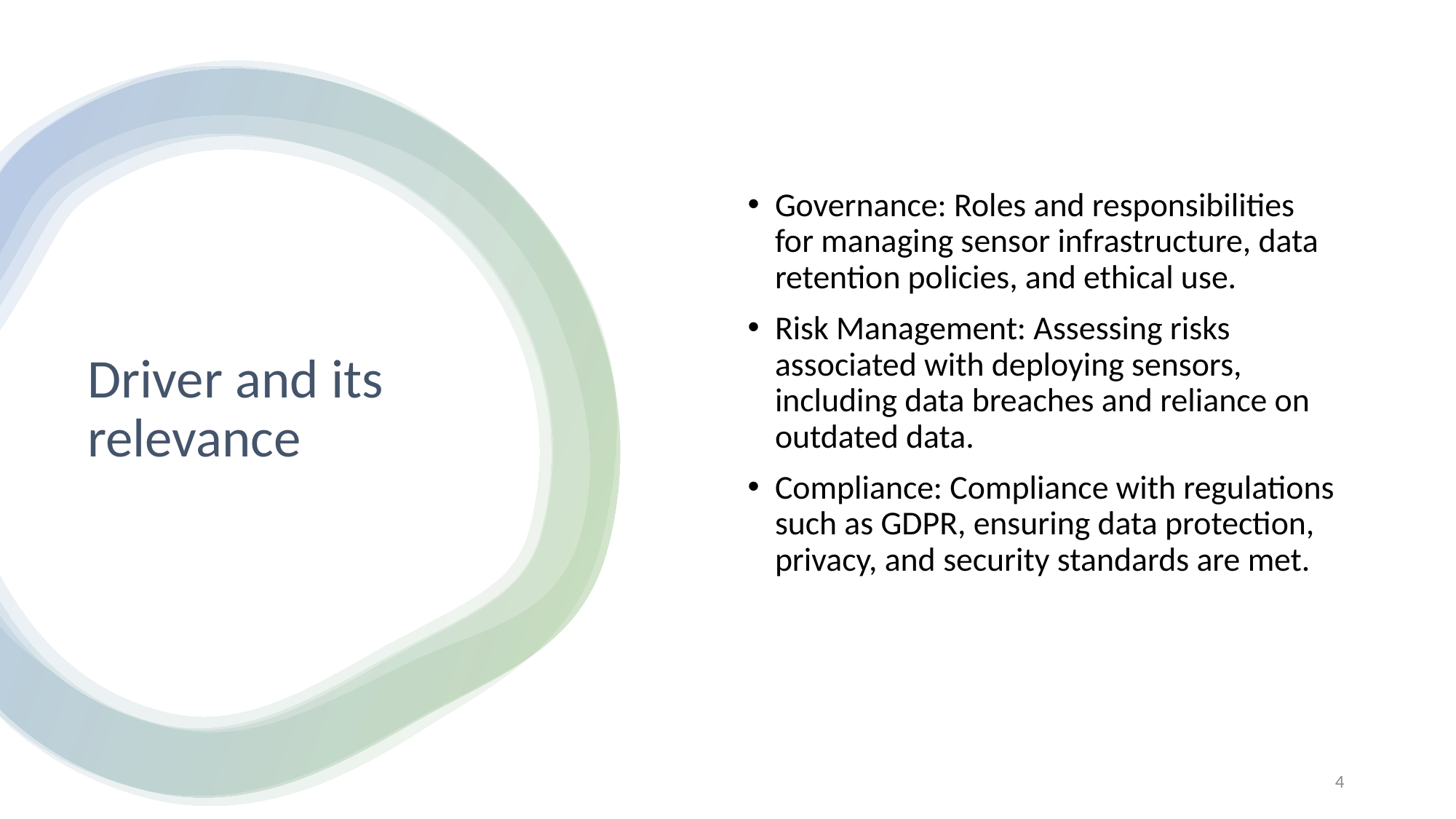

Governance: Roles and responsibilities for managing sensor infrastructure, data retention policies, and ethical use.
Risk Management: Assessing risks associated with deploying sensors, including data breaches and reliance on outdated data.
Compliance: Compliance with regulations such as GDPR, ensuring data protection, privacy, and security standards are met.

# Driver and its relevance
4